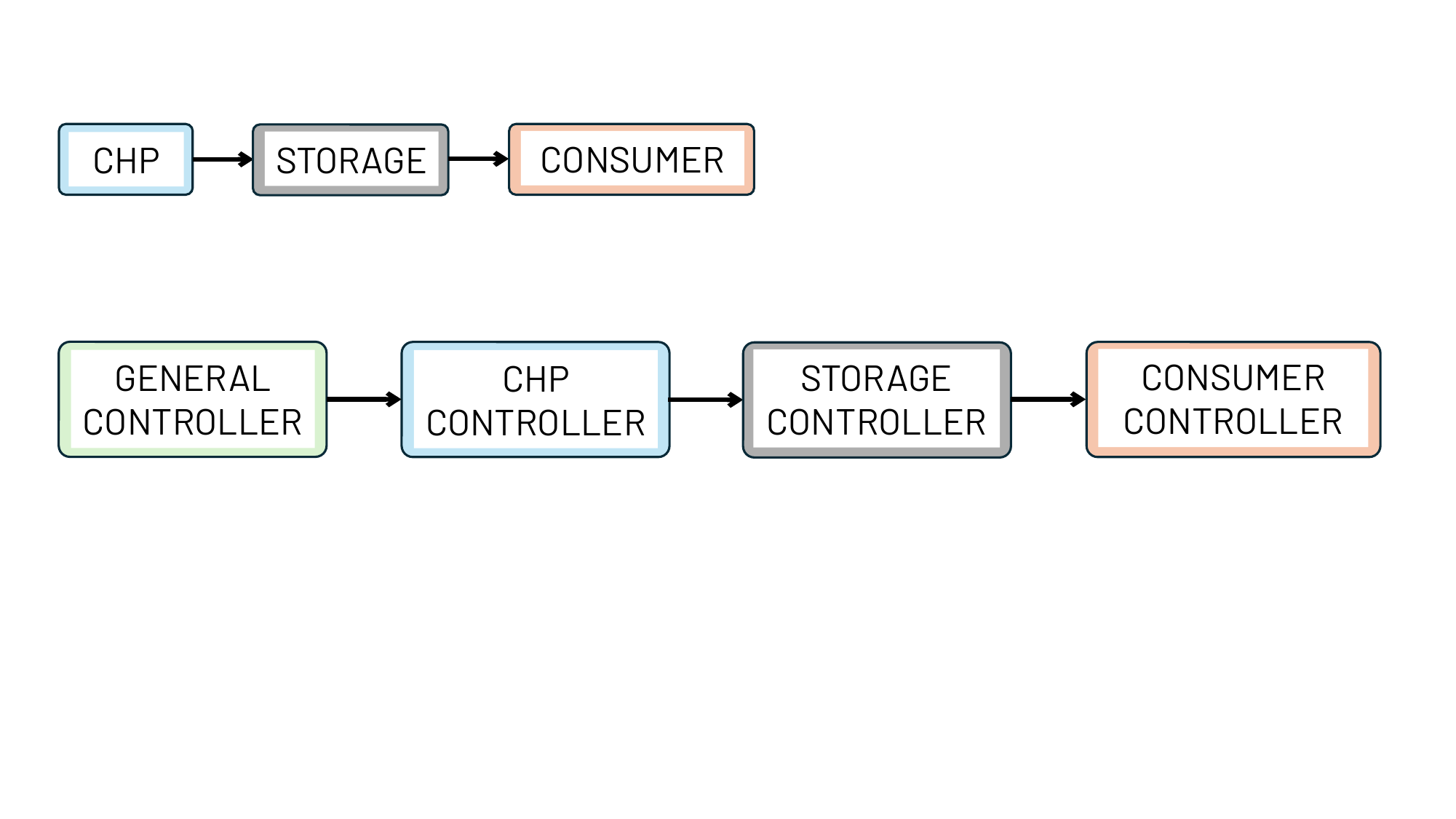

CONSUMER
STORAGE
CHP

CONSUMER
CONTROLLER
STORAGE CONTROLLER
GENERAL
CONTROLLER
CHP
CONTROLLER